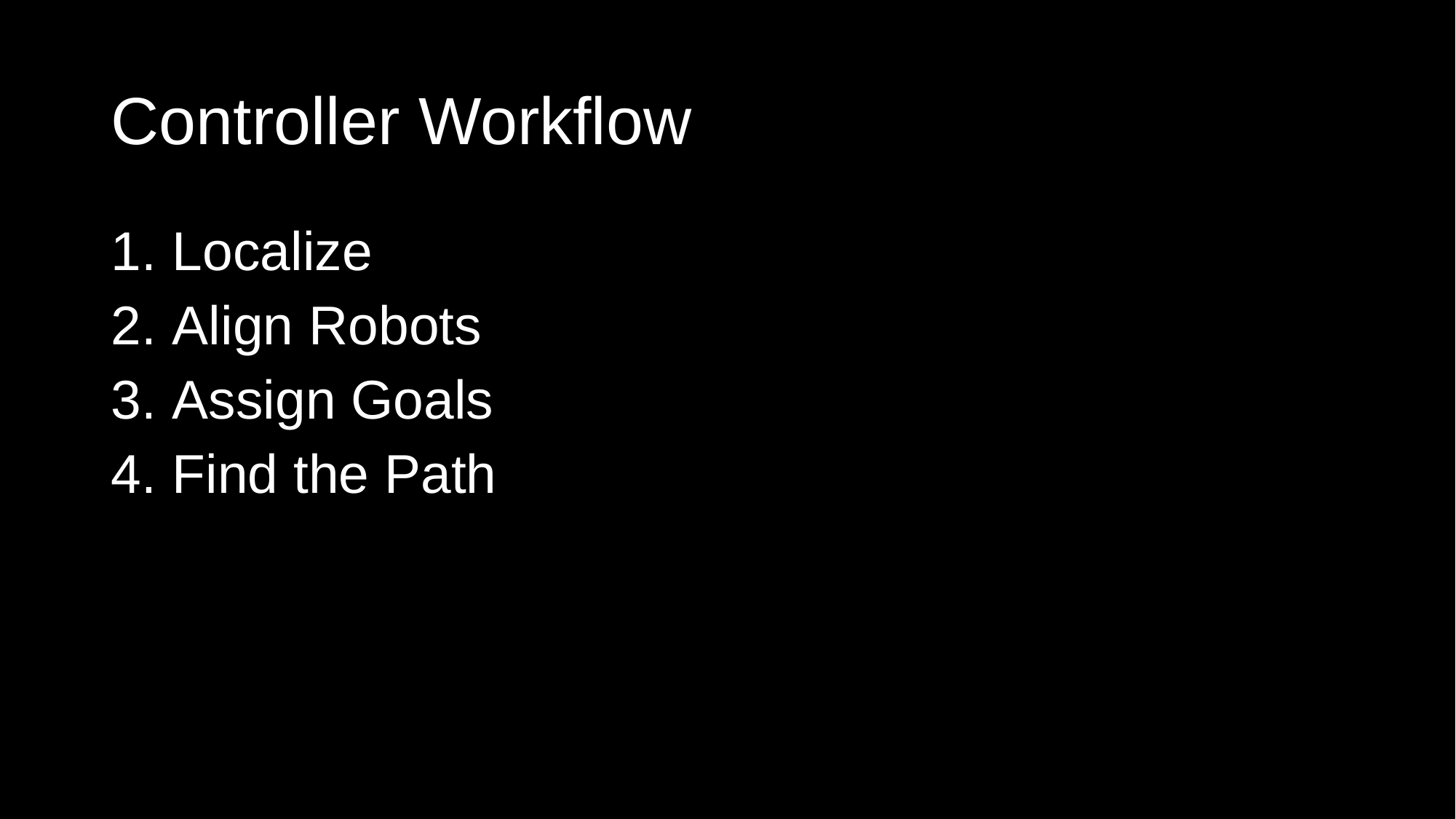

# Controller Workflow
Localize
Align Robots
Assign Goals
Find the Path